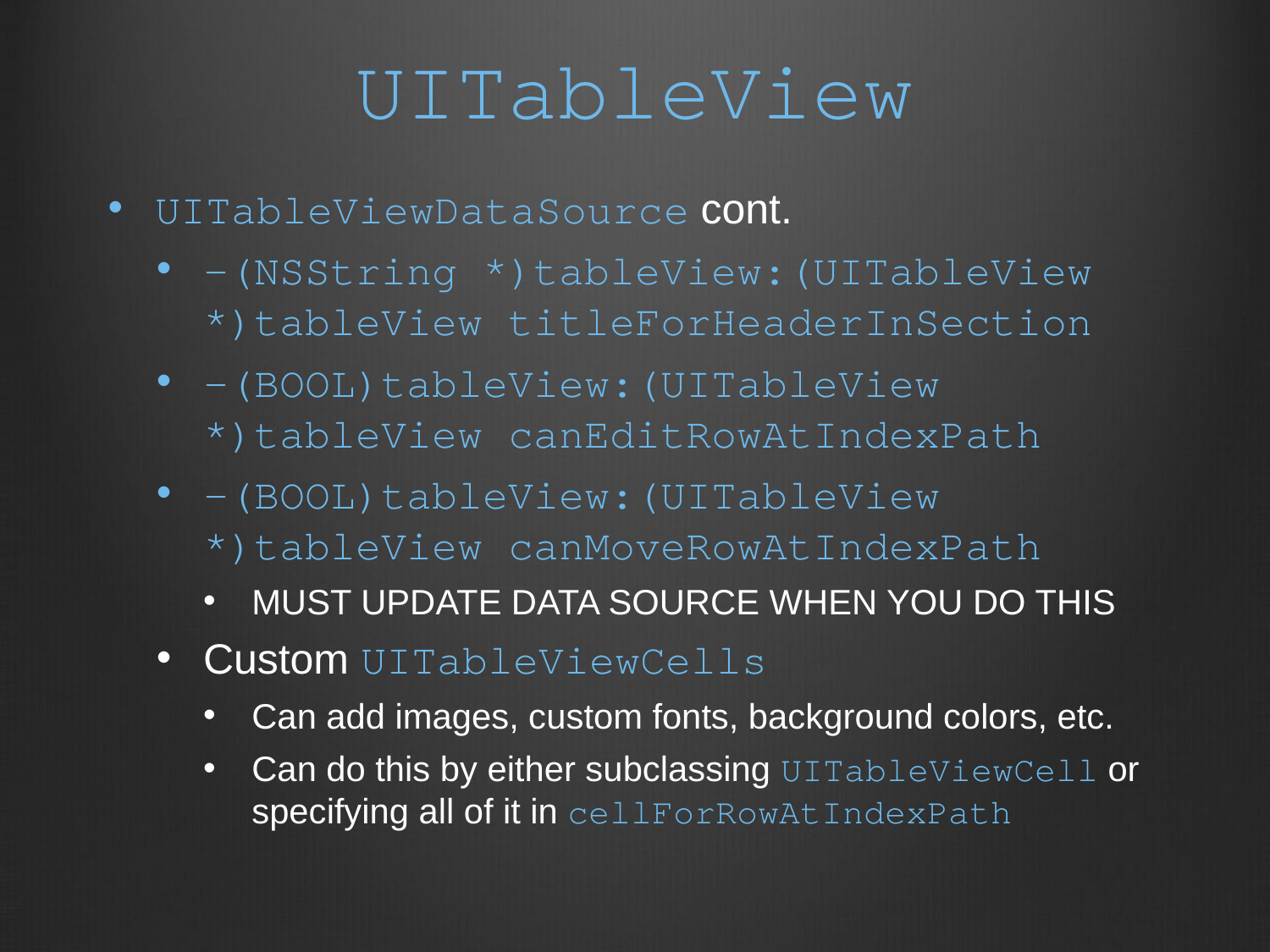

# UITableView
UITableViewDataSource cont.
-(NSString *)tableView:(UITableView *)tableView titleForHeaderInSection
-(BOOL)tableView:(UITableView *)tableView canEditRowAtIndexPath
-(BOOL)tableView:(UITableView *)tableView canMoveRowAtIndexPath
MUST UPDATE DATA SOURCE WHEN YOU DO THIS
Custom UITableViewCells
Can add images, custom fonts, background colors, etc.
Can do this by either subclassing UITableViewCell or specifying all of it in cellForRowAtIndexPath